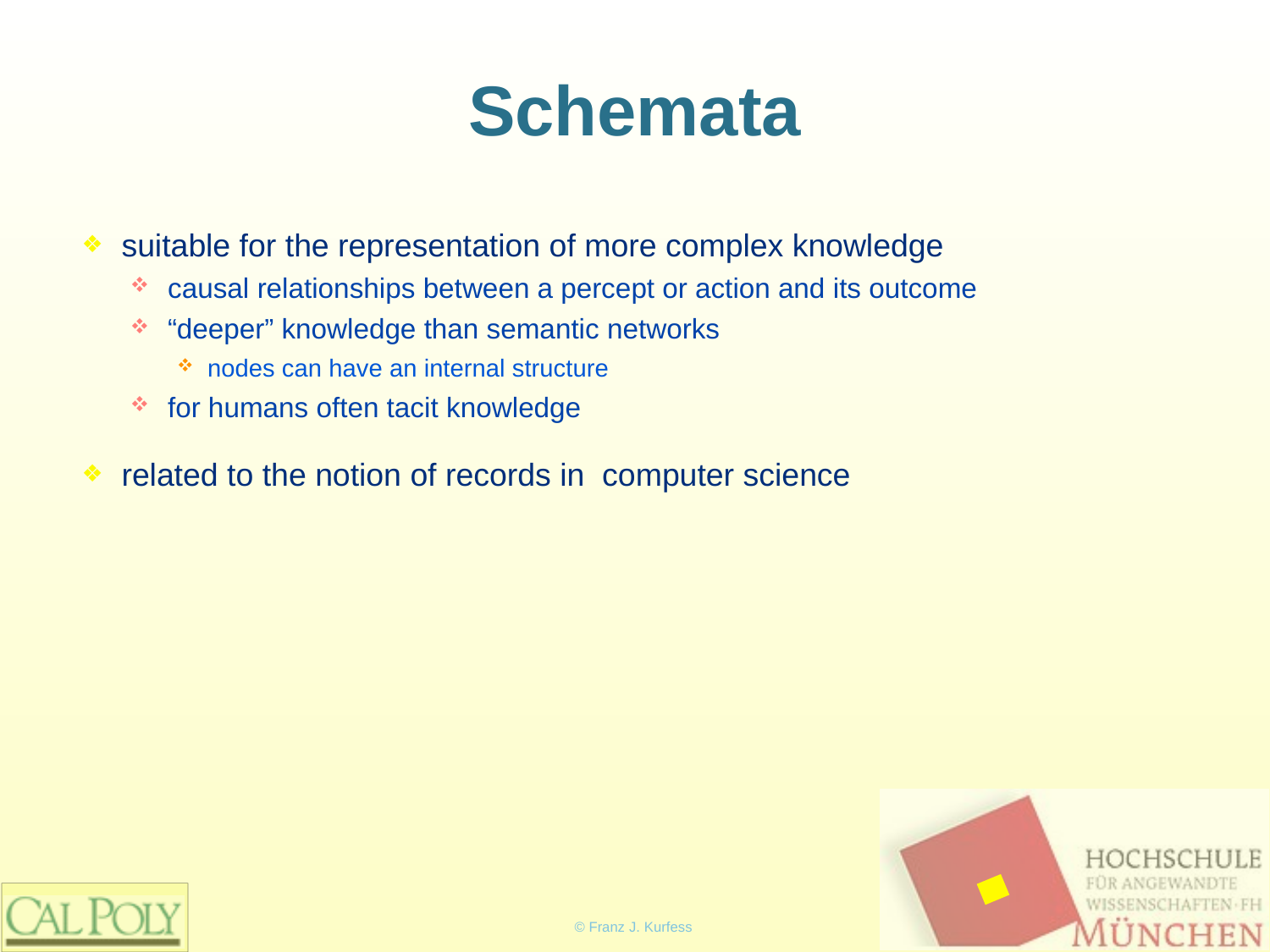

# Schemata
suitable for the representation of more complex knowledge
causal relationships between a percept or action and its outcome
“deeper” knowledge than semantic networks
nodes can have an internal structure
for humans often tacit knowledge
related to the notion of records in  computer science
48